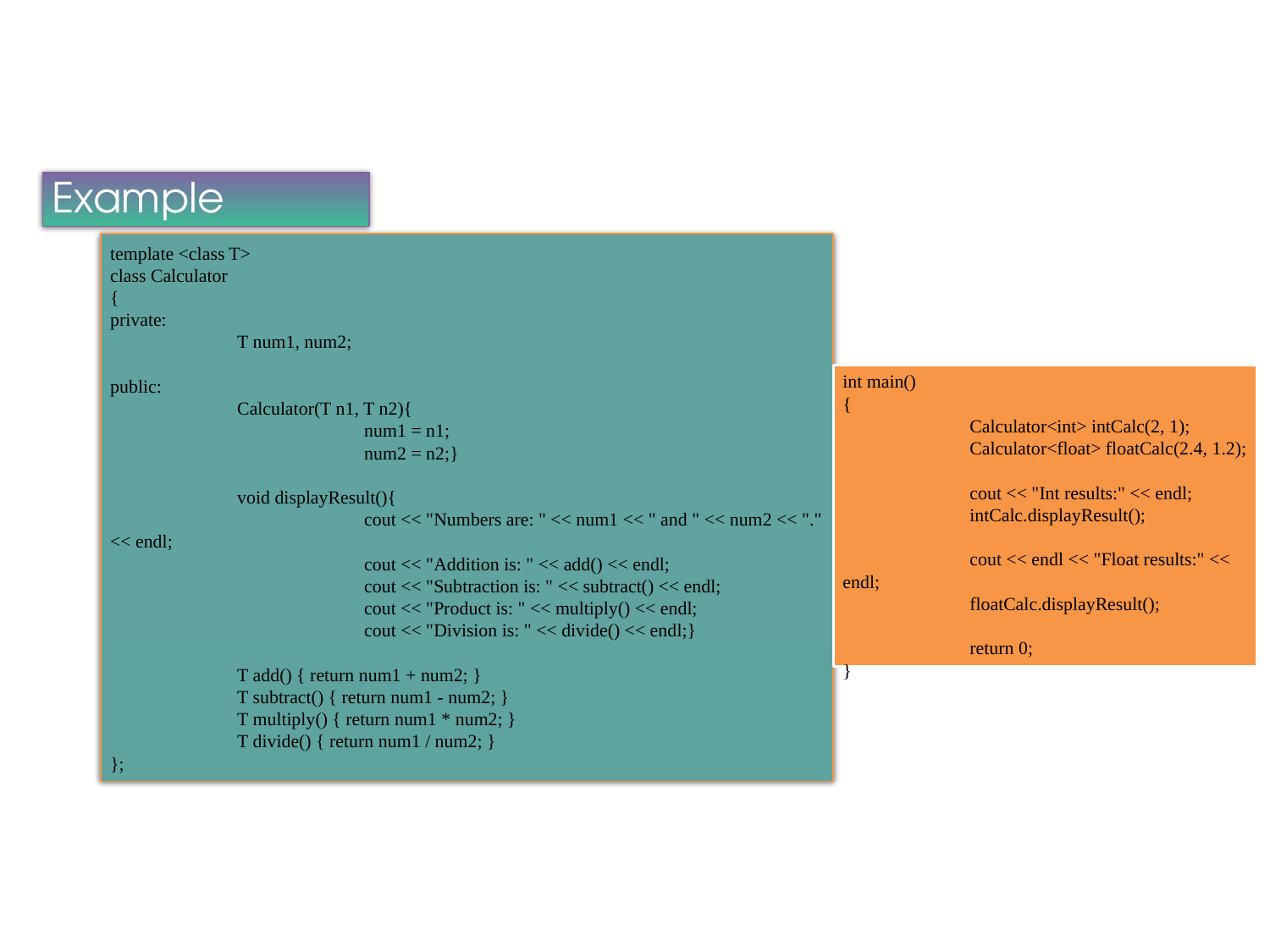

# Example
template <class T>
class Calculator
{
private:
	T num1, num2;

public:
	Calculator(T n1, T n2){
		num1 = n1;
		num2 = n2;}

	void displayResult(){
		cout << "Numbers are: " << num1 << " and " << num2 << "." << endl;
		cout << "Addition is: " << add() << endl;
		cout << "Subtraction is: " << subtract() << endl;
		cout << "Product is: " << multiply() << endl;
		cout << "Division is: " << divide() << endl;}

	T add() { return num1 + num2; }
	T subtract() { return num1 - num2; }
	T multiply() { return num1 * num2; }
	T divide() { return num1 / num2; }
};
int main()
{
	Calculator<int> intCalc(2, 1);
	Calculator<float> floatCalc(2.4, 1.2);

	cout << "Int results:" << endl;
	intCalc.displayResult();

	cout << endl << "Float results:" << endl;
	floatCalc.displayResult();

	return 0;
}